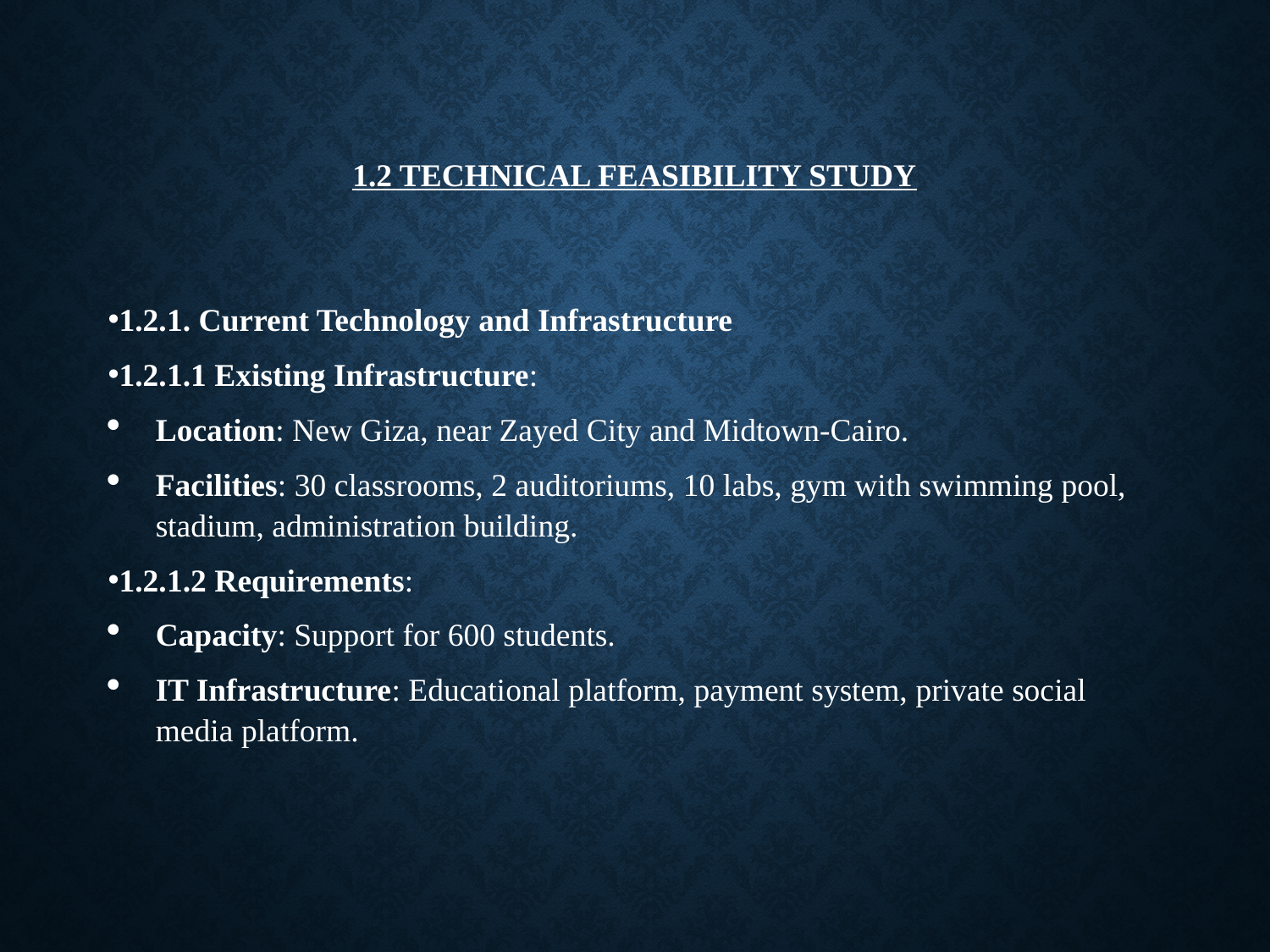

# 1.2 Technical Feasibility Study
1.2.1. Current Technology and Infrastructure
1.2.1.1 Existing Infrastructure:
Location: New Giza, near Zayed City and Midtown-Cairo.
Facilities: 30 classrooms, 2 auditoriums, 10 labs, gym with swimming pool, stadium, administration building.
1.2.1.2 Requirements:
Capacity: Support for 600 students.
IT Infrastructure: Educational platform, payment system, private social media platform.